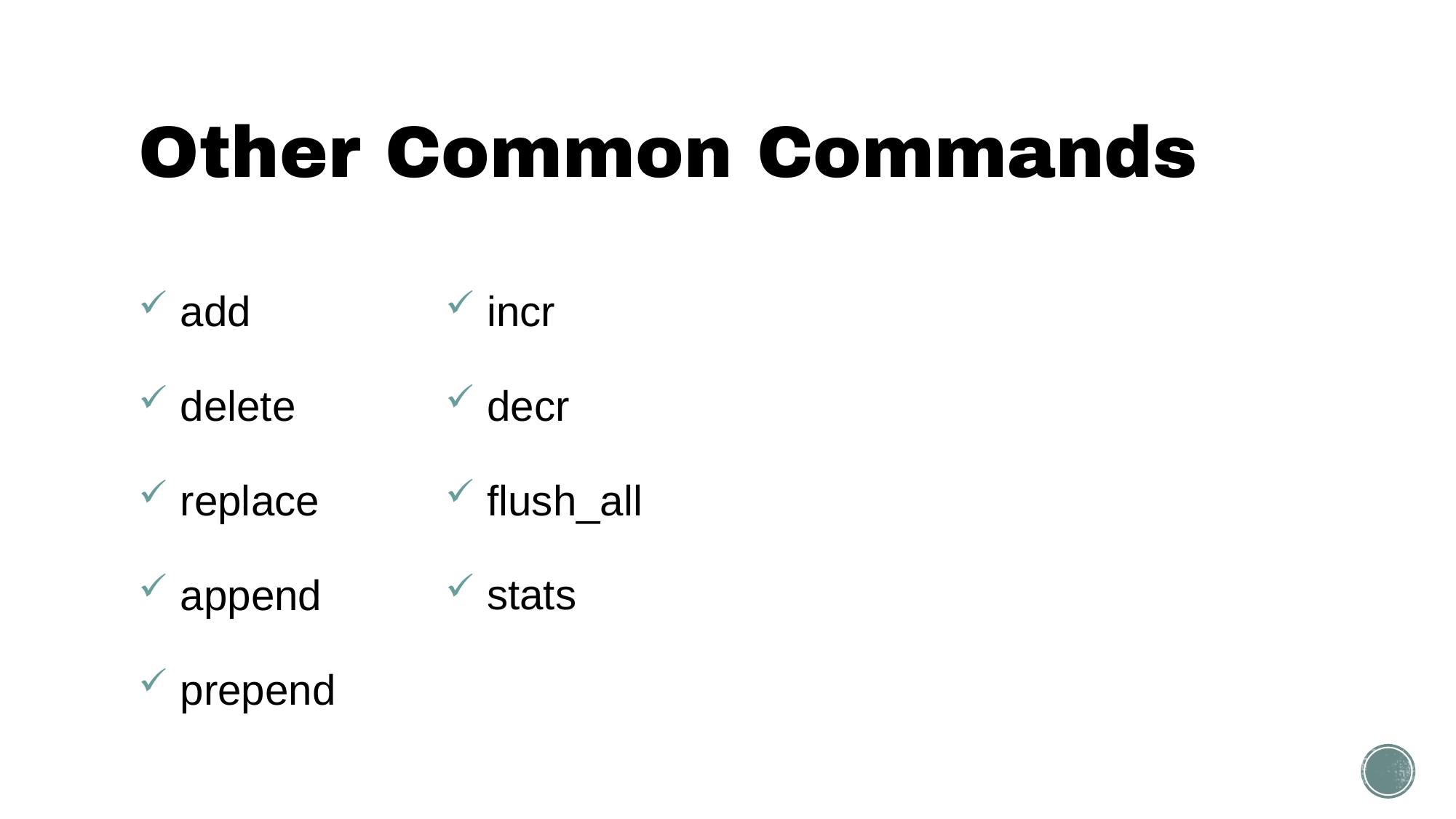

# Other Common Commands
 add
 delete
 replace
 append
 prepend

 incr
 decr
 flush_all
 stats